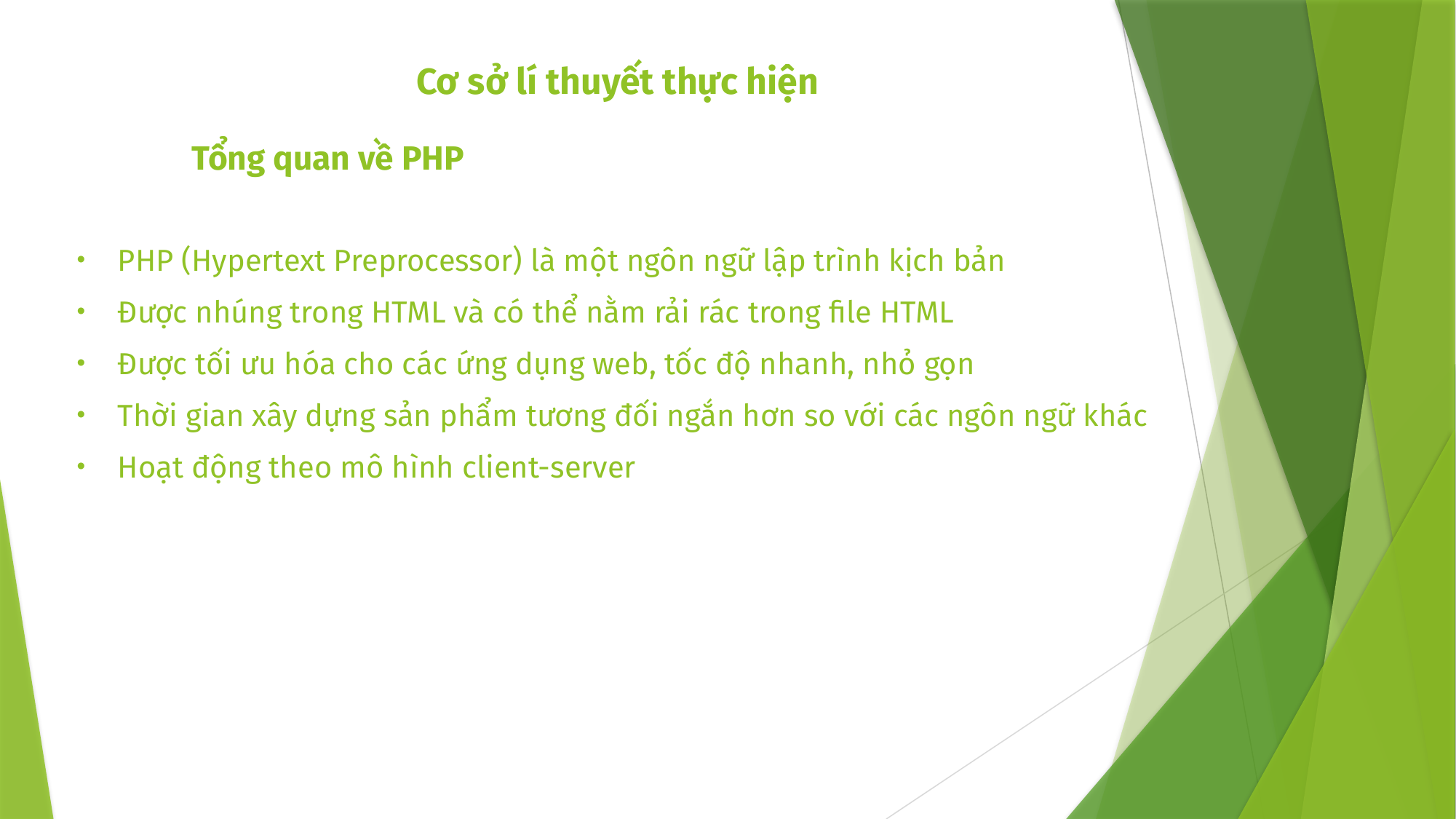

Cơ sở lí thuyết thực hiện
Tổng quan về PHP
PHP (Hypertext Preprocessor) là một ngôn ngữ lập trình kịch bản
Được nhúng trong HTML và có thể nằm rải rác trong file HTML
Được tối ưu hóa cho các ứng dụng web, tốc độ nhanh, nhỏ gọn
Thời gian xây dựng sản phẩm tương đối ngắn hơn so với các ngôn ngữ khác
Hoạt động theo mô hình client-server